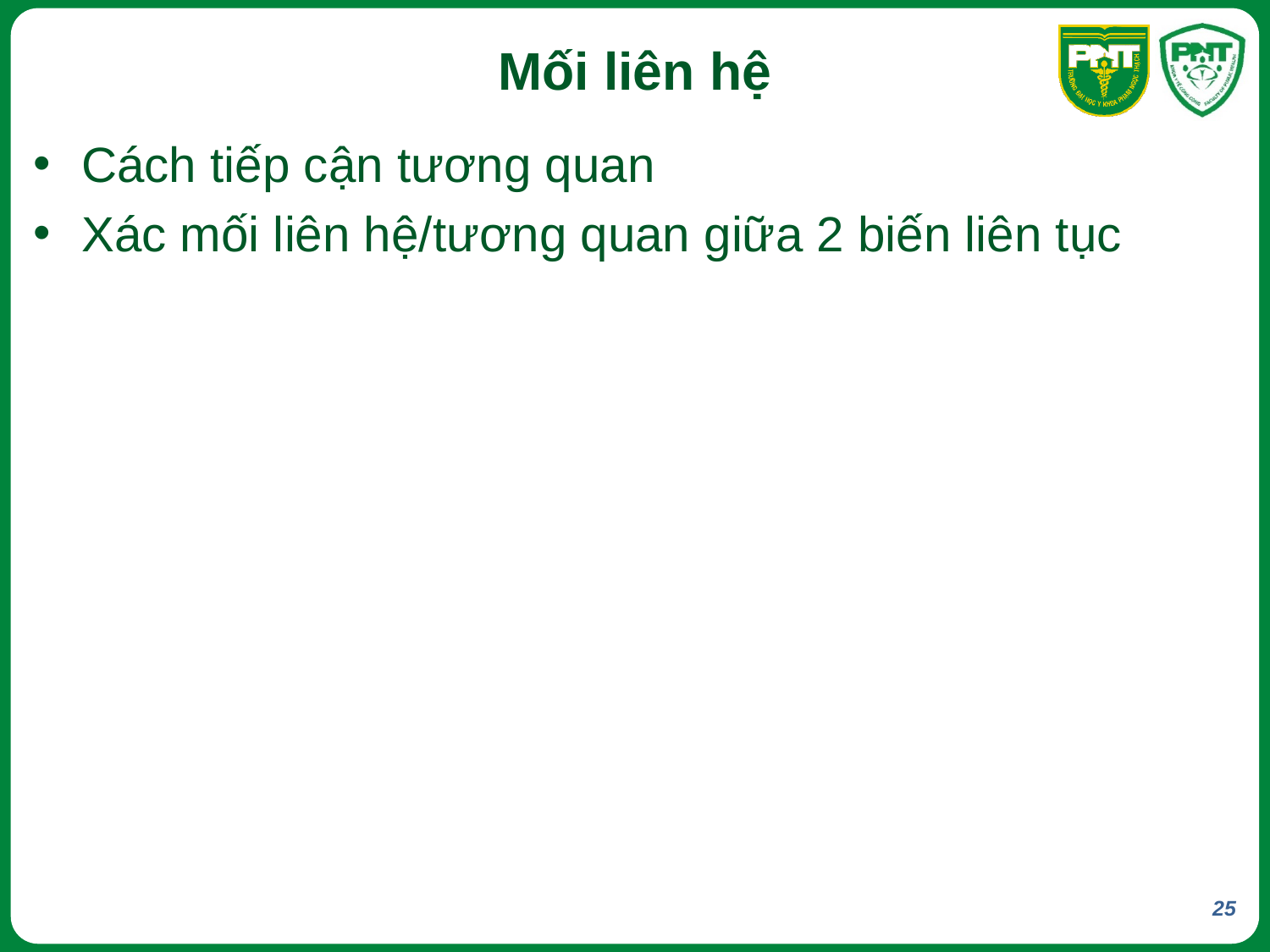

# Mối liên hệ
Cách tiếp cận tương quan
Xác mối liên hệ/tương quan giữa 2 biến liên tục
25